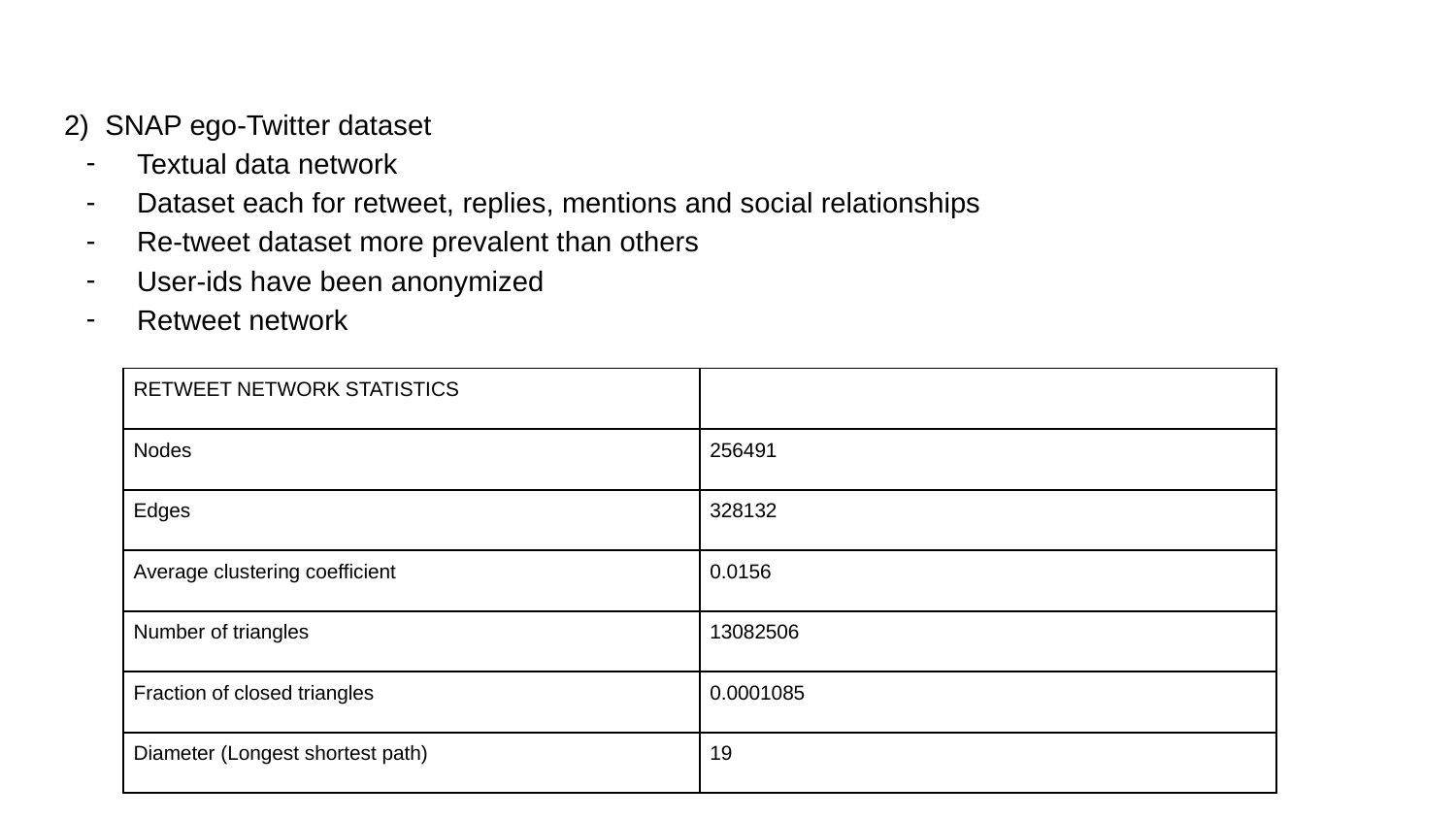

2)  SNAP ego-Twitter dataset
Textual data network
Dataset each for retweet, replies, mentions and social relationships
Re-tweet dataset more prevalent than others
User-ids have been anonymized
Retweet network
| RETWEET NETWORK STATISTICS |  |
| --- | --- |
| Nodes | 256491 |
| Edges | 328132 |
| Average clustering coefficient | 0.0156 |
| Number of triangles | 13082506 |
| Fraction of closed triangles | 0.0001085 |
| Diameter (Longest shortest path) | 19 |